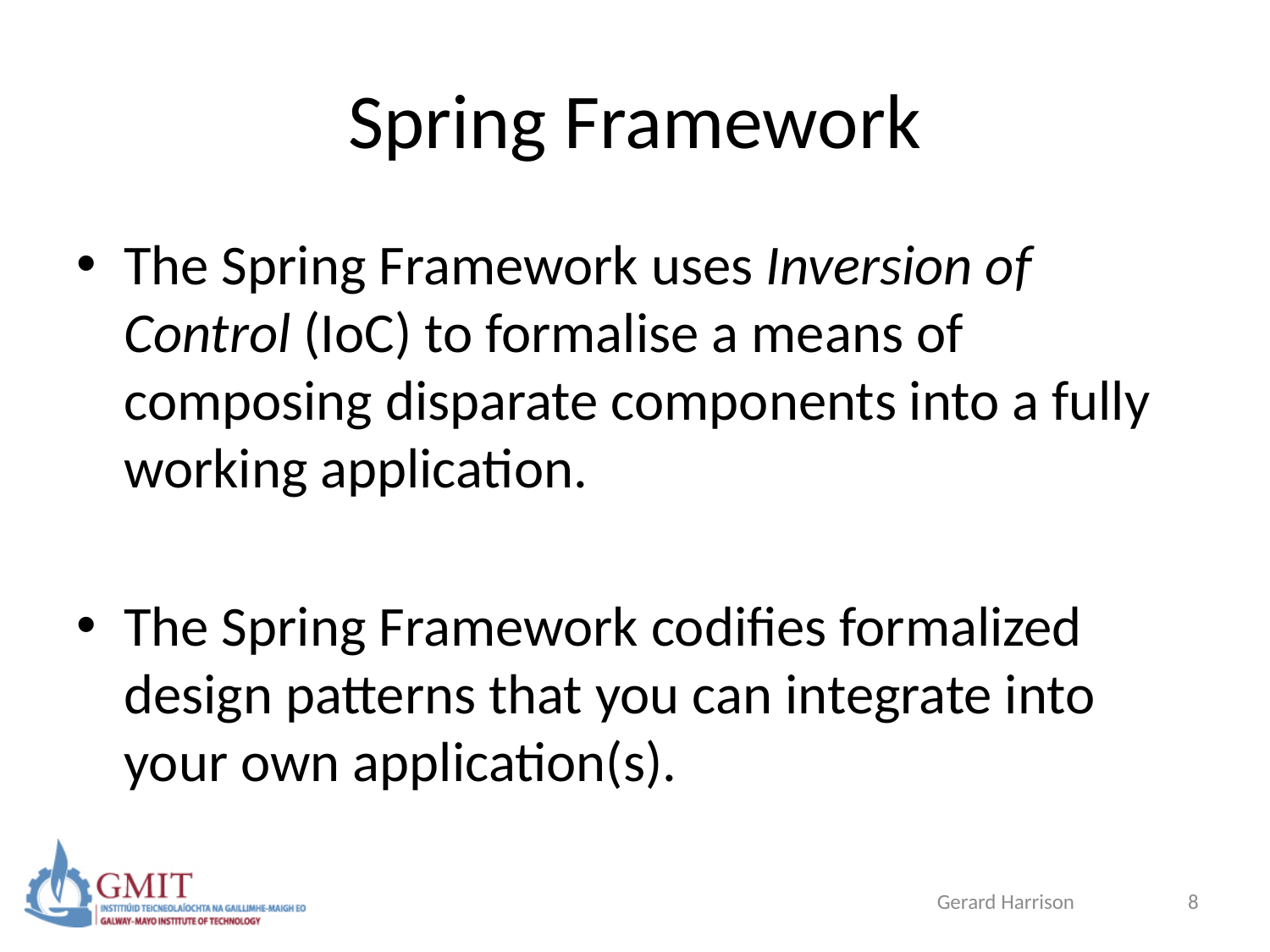

# Spring Framework
The Spring Framework uses Inversion of Control (IoC) to formalise a means of composing disparate components into a fully working application.

The Spring Framework codifies formalized design patterns that you can integrate into your own application(s).
Gerard Harrison
8